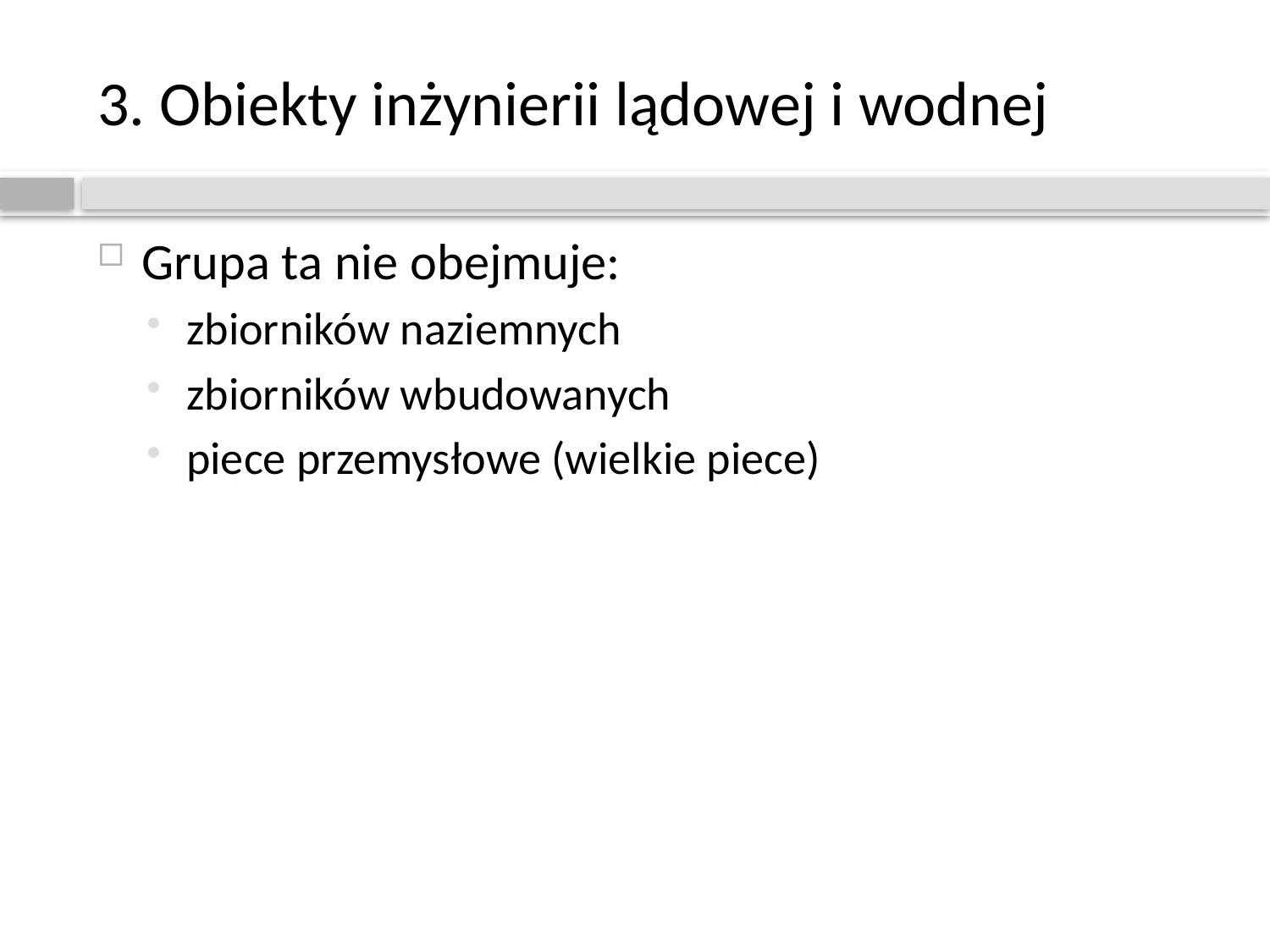

# 3. Obiekty inżynierii lądowej i wodnej
Grupa ta nie obejmuje:
zbiorników naziemnych
zbiorników wbudowanych
piece przemysłowe (wielkie piece)